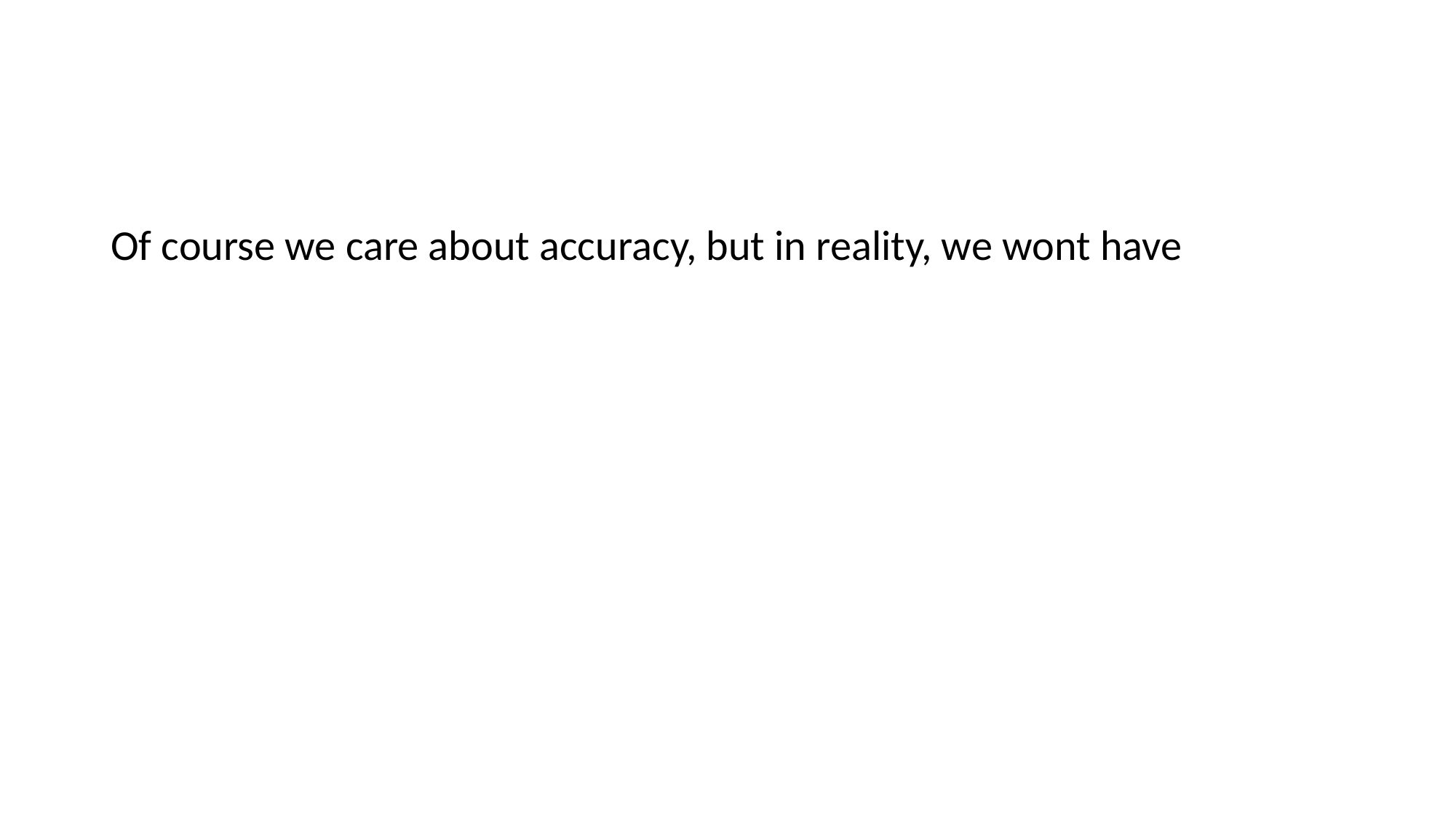

#
Of course we care about accuracy, but in reality, we wont have